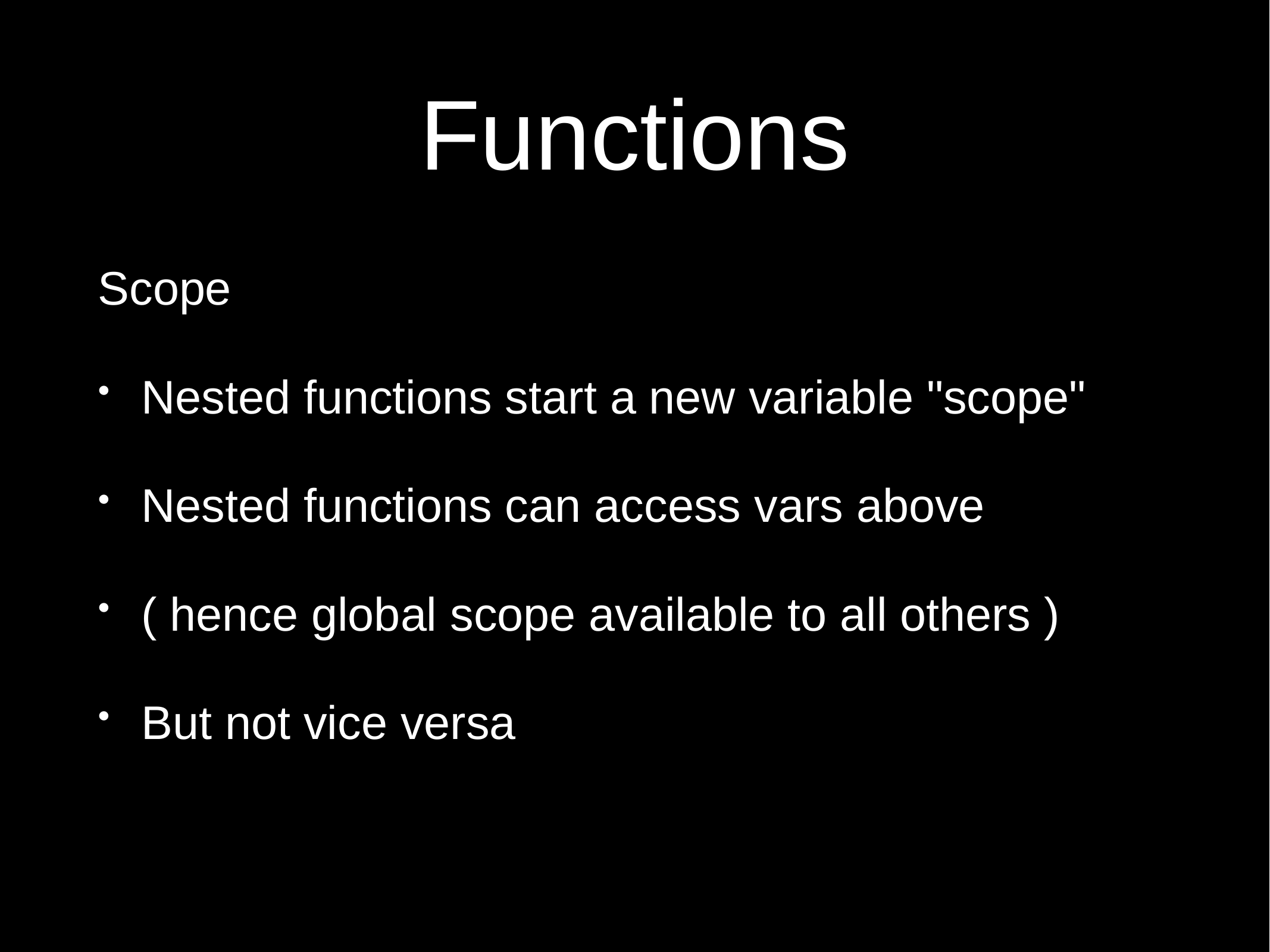

# Functions
Scope
Nested functions start a new variable "scope"
Nested functions can access vars above
( hence global scope available to all others )
But not vice versa